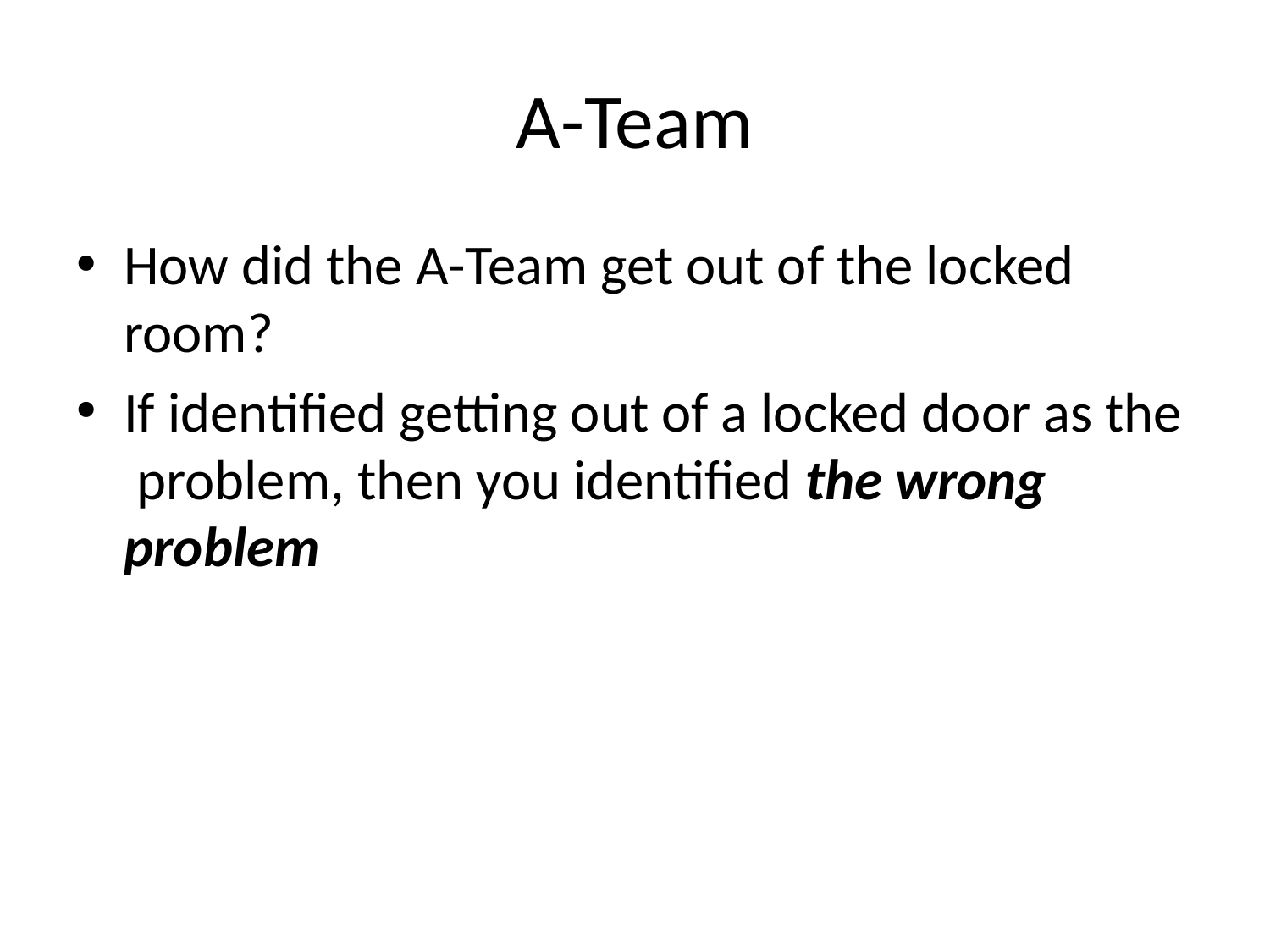

# A-Team
How did the A-Team get out of the locked room?
If identified getting out of a locked door as the  problem, then you identified the wrong problem